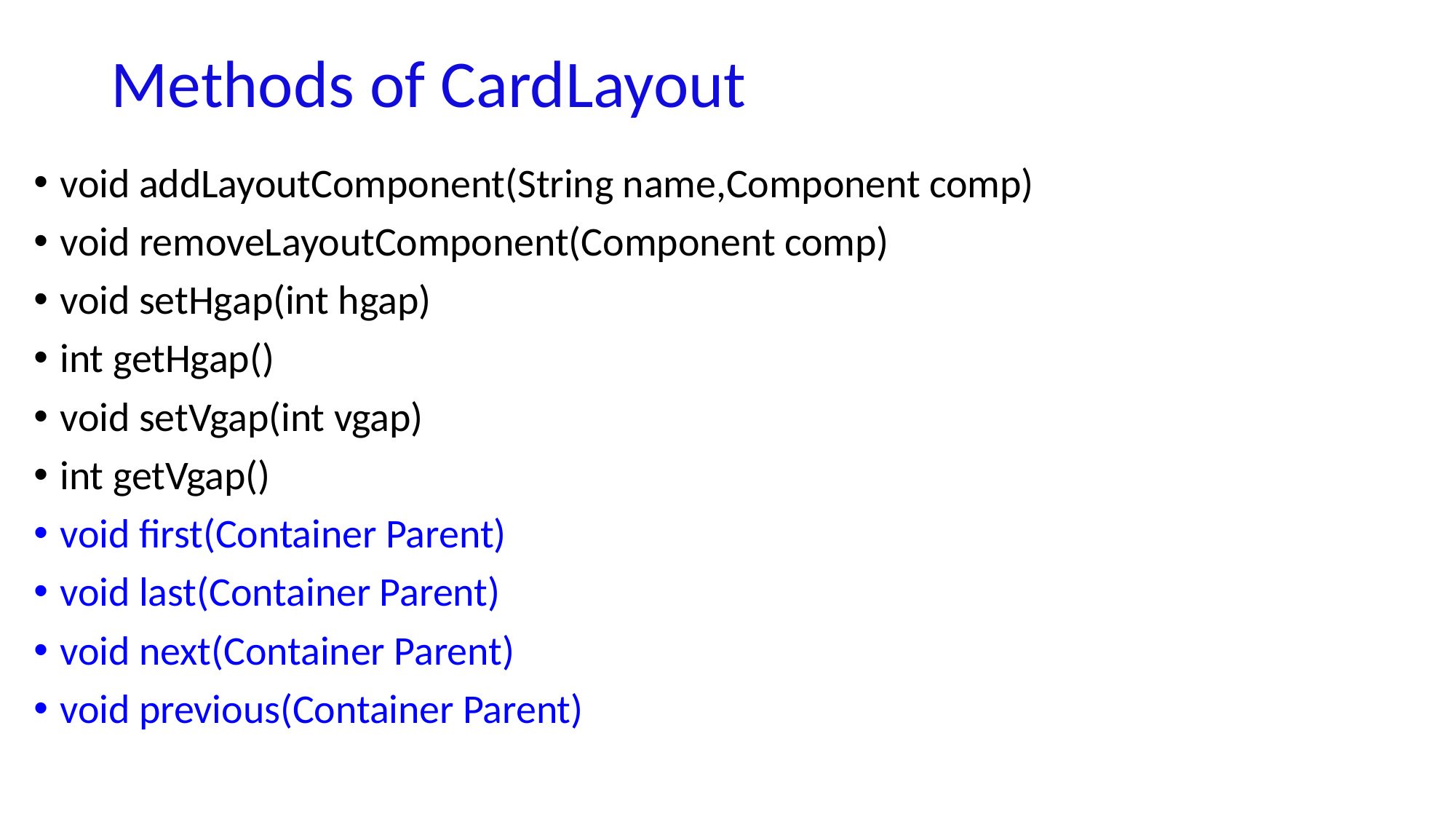

# Methods of CardLayout
void addLayoutComponent(String name,Component comp)
void removeLayoutComponent(Component comp)
void setHgap(int hgap)
int getHgap()
void setVgap(int vgap)
int getVgap()
void first(Container Parent)
void last(Container Parent)
void next(Container Parent)
void previous(Container Parent)